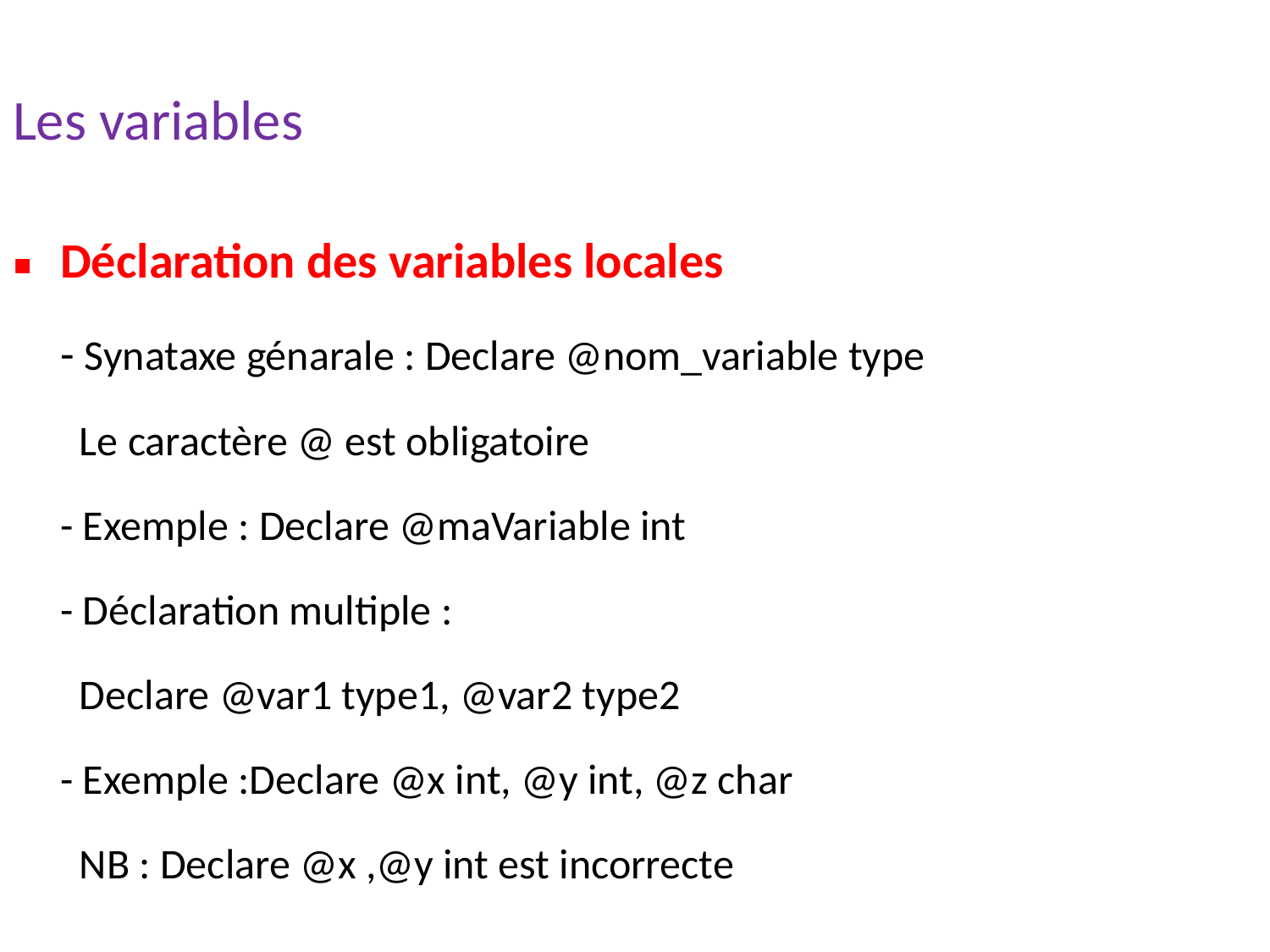

# Les variables
Déclaration des variables locales
	- Synataxe génarale : Declare @nom_variable type
	  Le caractère @ est obligatoire
	- Exemple : Declare @maVariable int
	- Déclaration multiple :
	  Declare @var1 type1, @var2 type2
	- Exemple :Declare @x int, @y int, @z char
	  NB : Declare @x ,@y int est incorrecte